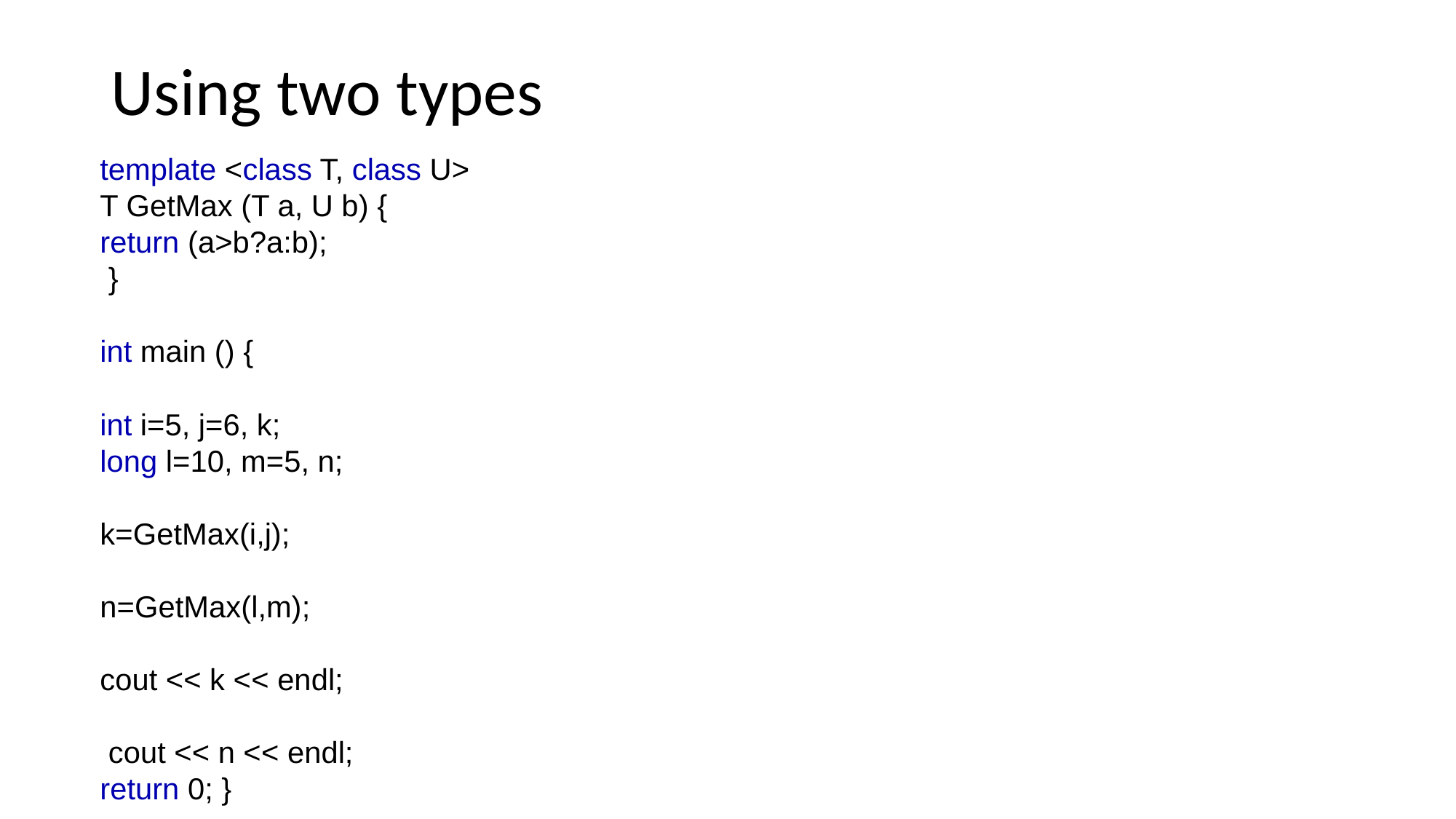

# Using two types
template <class T, class U>
T GetMax (T a, U b) {
return (a>b?a:b);
 }

int main () {

int i=5, j=6, k;
long l=10, m=5, n;

k=GetMax(i,j);

n=GetMax(l,m);

cout << k << endl;

 cout << n << endl;
return 0; }